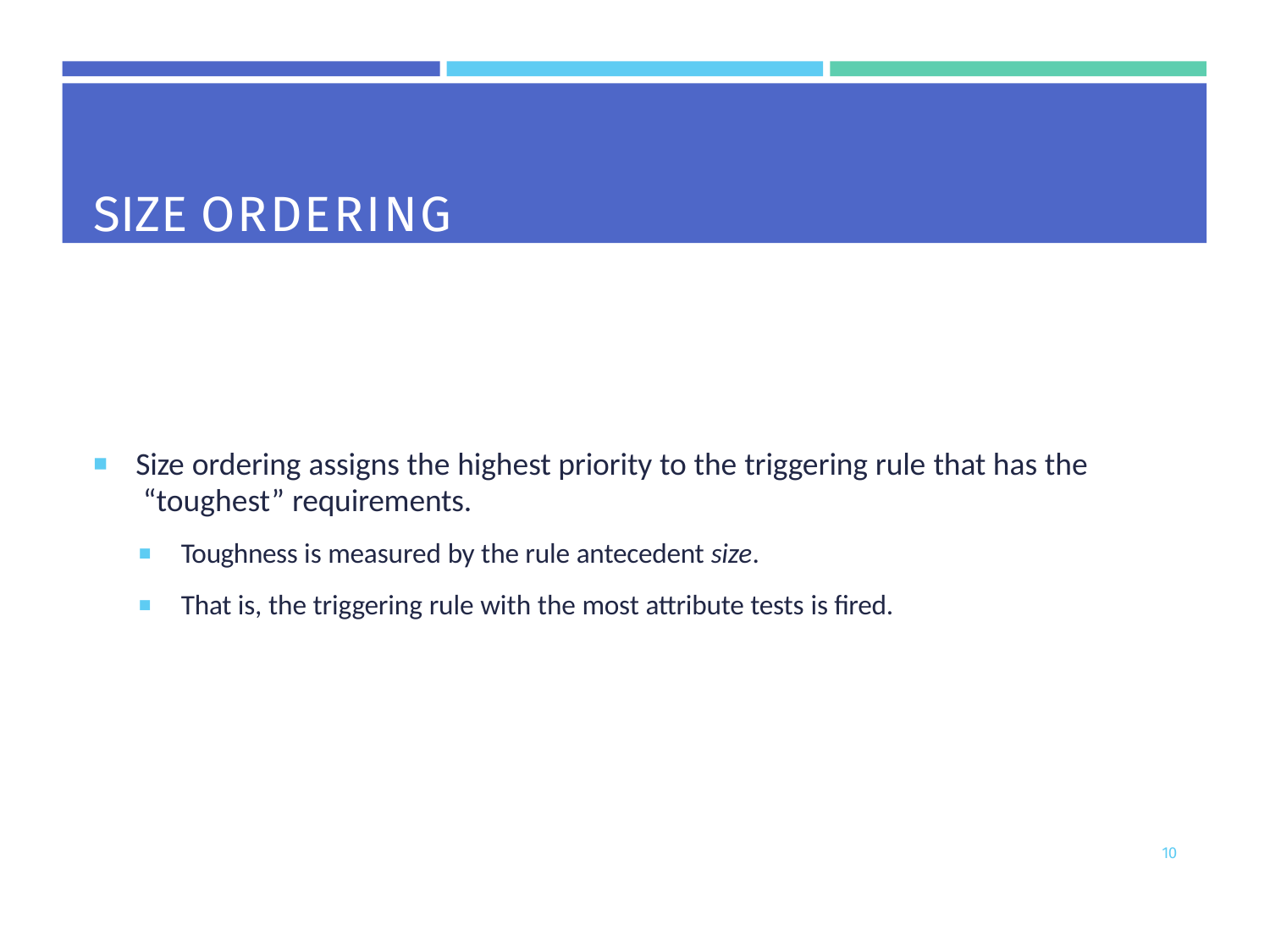

# SIZE ORDERING
Size ordering assigns the highest priority to the triggering rule that has the  “toughest” requirements.
Toughness is measured by the rule antecedent size.
That is, the triggering rule with the most attribute tests is fired.
10